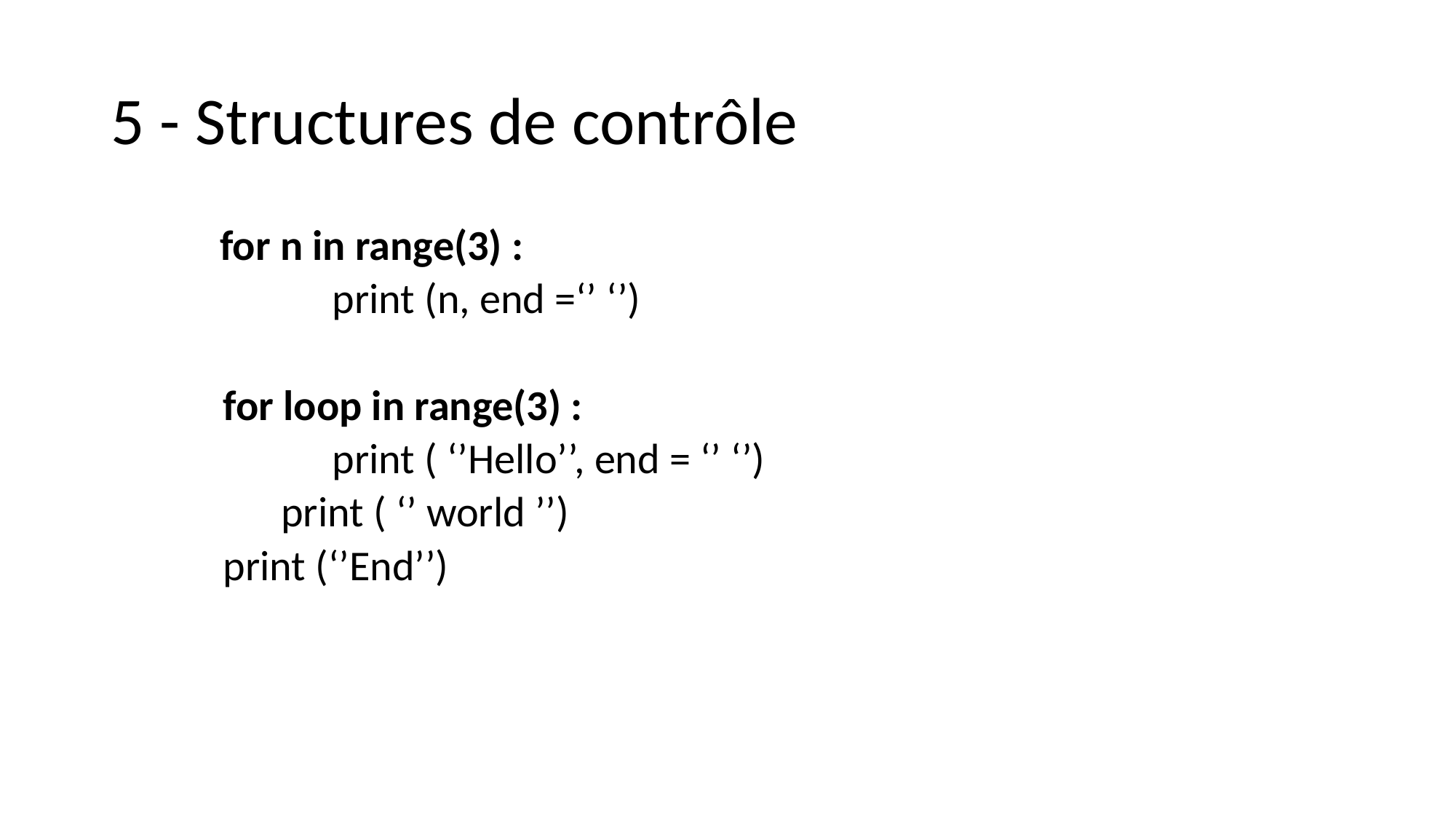

# 5 - Structures de contrôle
	for n in range(3) :
	      print (n, end =‘’ ‘’)

      for loop in range(3) :
	      print ( ‘’Hello’’, end = ‘’ ‘’)
            print ( ‘’ world ’’)
      print (‘’End’’)